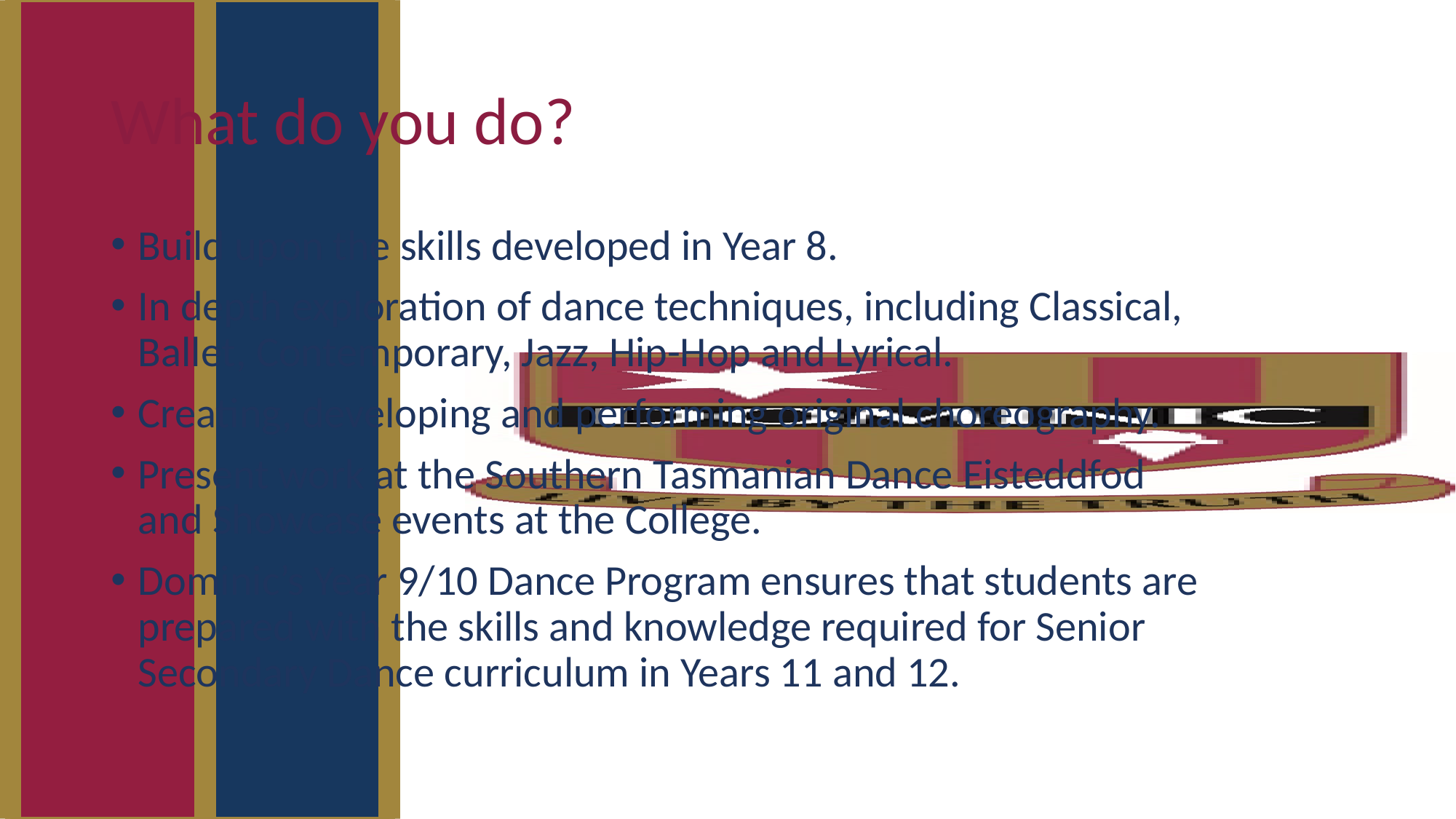

# What do you do?
Build upon the skills developed in Year 8.
In depth exploration of dance techniques, including Classical, Ballet, Contemporary, Jazz, Hip-Hop and Lyrical.
Creating, developing and performing original choreography.
Present work at the Southern Tasmanian Dance Eisteddfod and Showcase events at the College.
Dominic’s Year 9/10 Dance Program ensures that students are prepared with the skills and knowledge required for Senior Secondary Dance curriculum in Years 11 and 12.